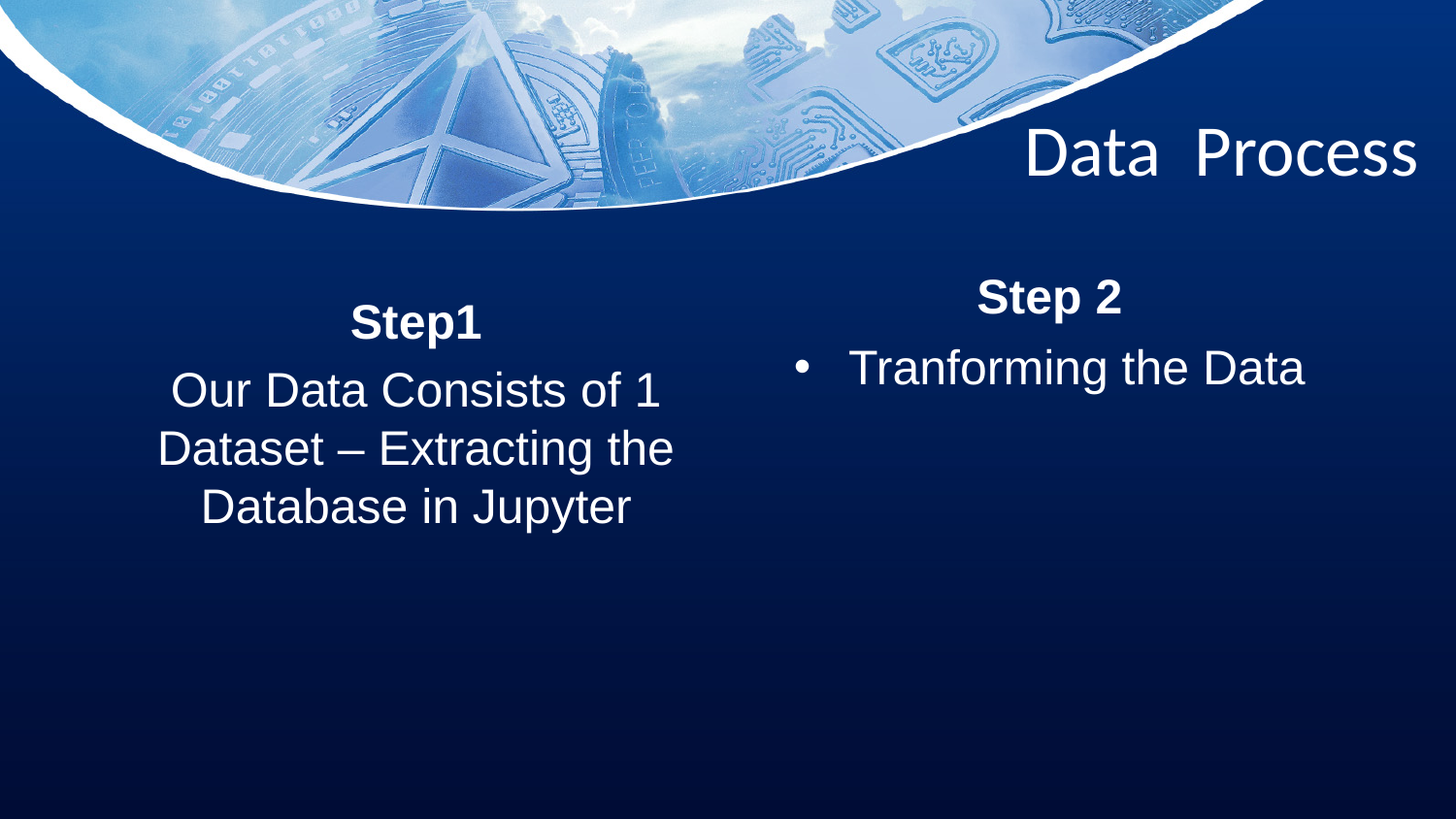

# Data  Process
Step 2
Step1
Our Data Consists of 1 Dataset – Extracting the Database in Jupyter
Tranforming the Data